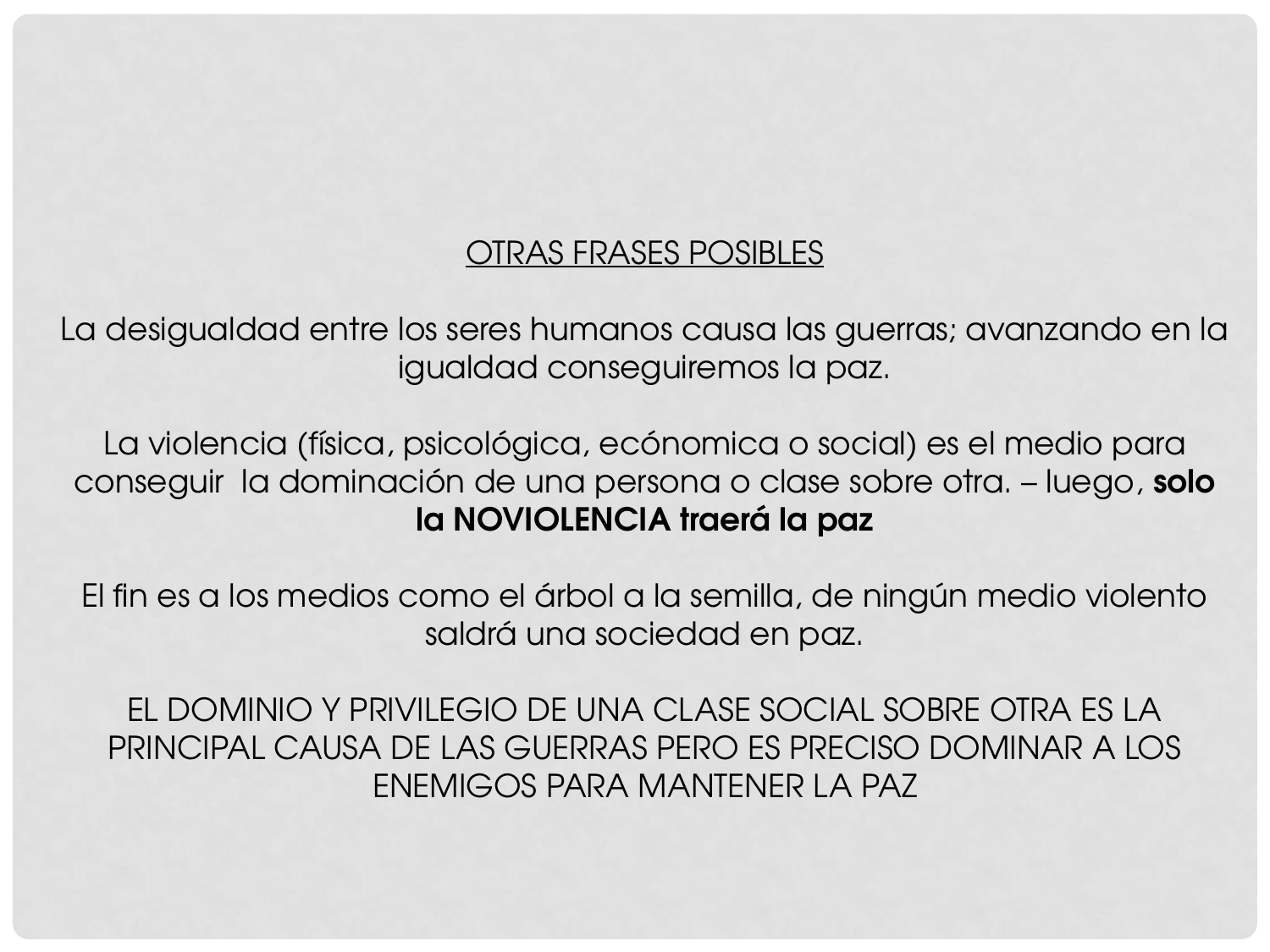

OTRAS FRASES POSIBLES

La desigualdad entre los seres humanos causa las guerras; avanzando en la igualdad conseguiremos la paz.

La violencia (física, psicológica, ecónomica o social) es el medio para conseguir  la dominación de una persona o clase sobre otra. – luego, solo la NOVIOLENCIA traerá la paz

El fin es a los medios como el árbol a la semilla, de ningún medio violento saldrá una sociedad en paz.

EL DOMINIO Y PRIVILEGIO DE UNA CLASE SOCIAL SOBRE OTRA ES LA PRINCIPAL CAUSA DE LAS GUERRAS PERO ES PRECISO DOMINAR A LOS ENEMIGOS PARA MANTENER LA PAZ